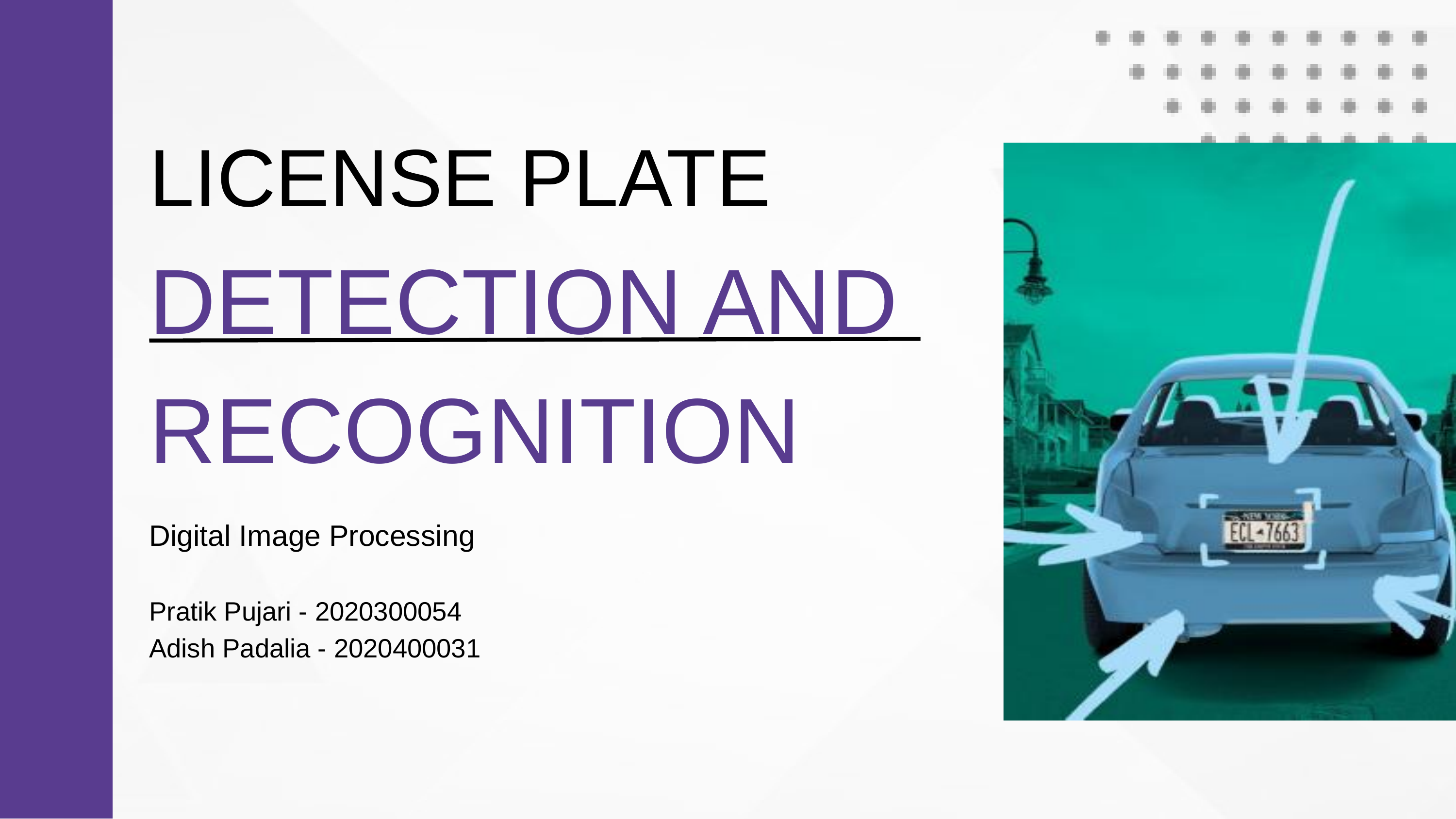

LICENSE PLATE

DETECTION AND
RECOGNITION

Digital Image Processing

Pratik Pujari - 2020300054
Adish Padalia - 2020400031